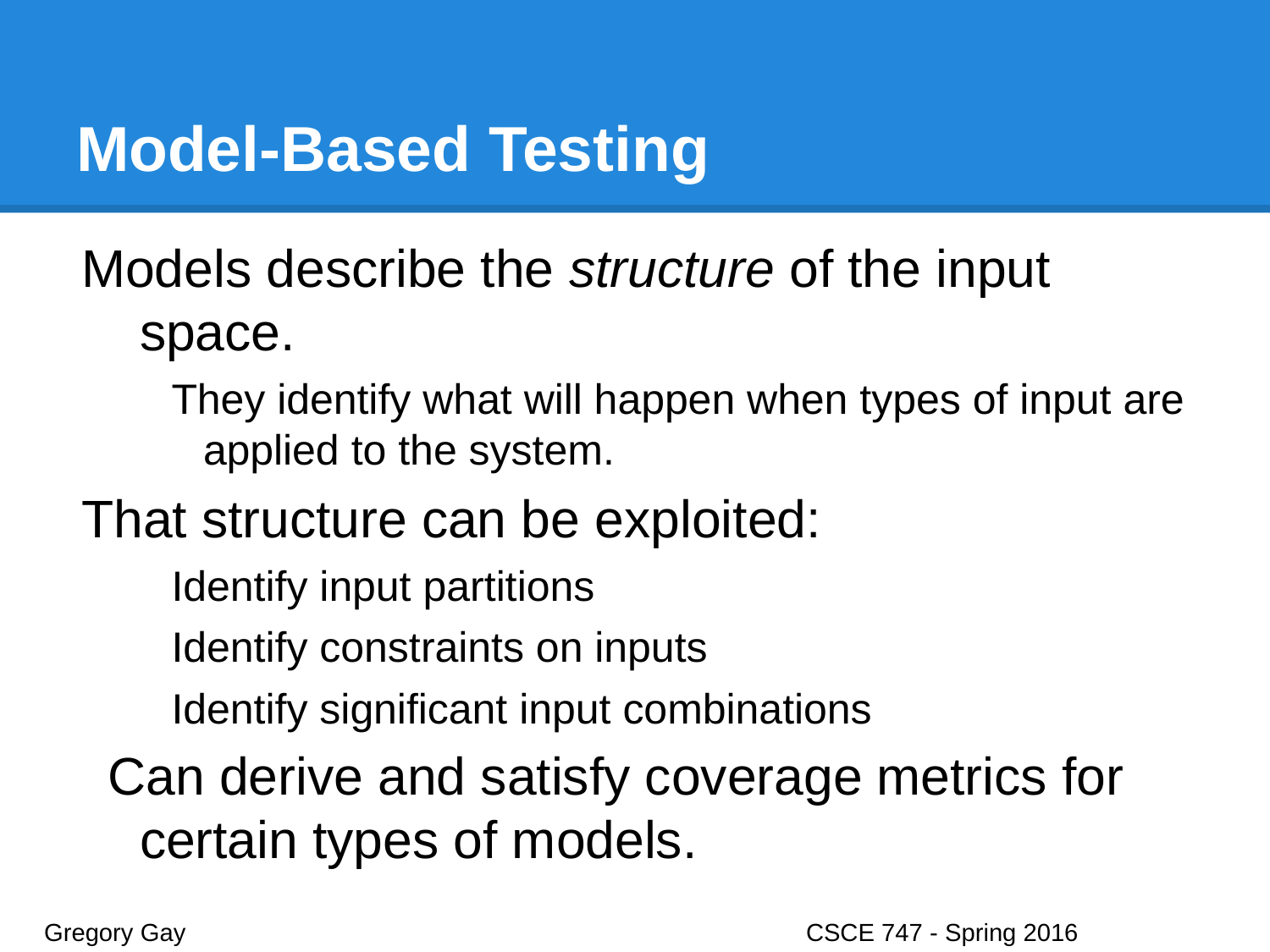

# Model-Based Testing
Models describe the structure of the input space.
They identify what will happen when types of input are applied to the system.
That structure can be exploited:
Identify input partitions
Identify constraints on inputs
Identify significant input combinations
Can derive and satisfy coverage metrics for certain types of models.
Gregory Gay					CSCE 747 - Spring 2016							6